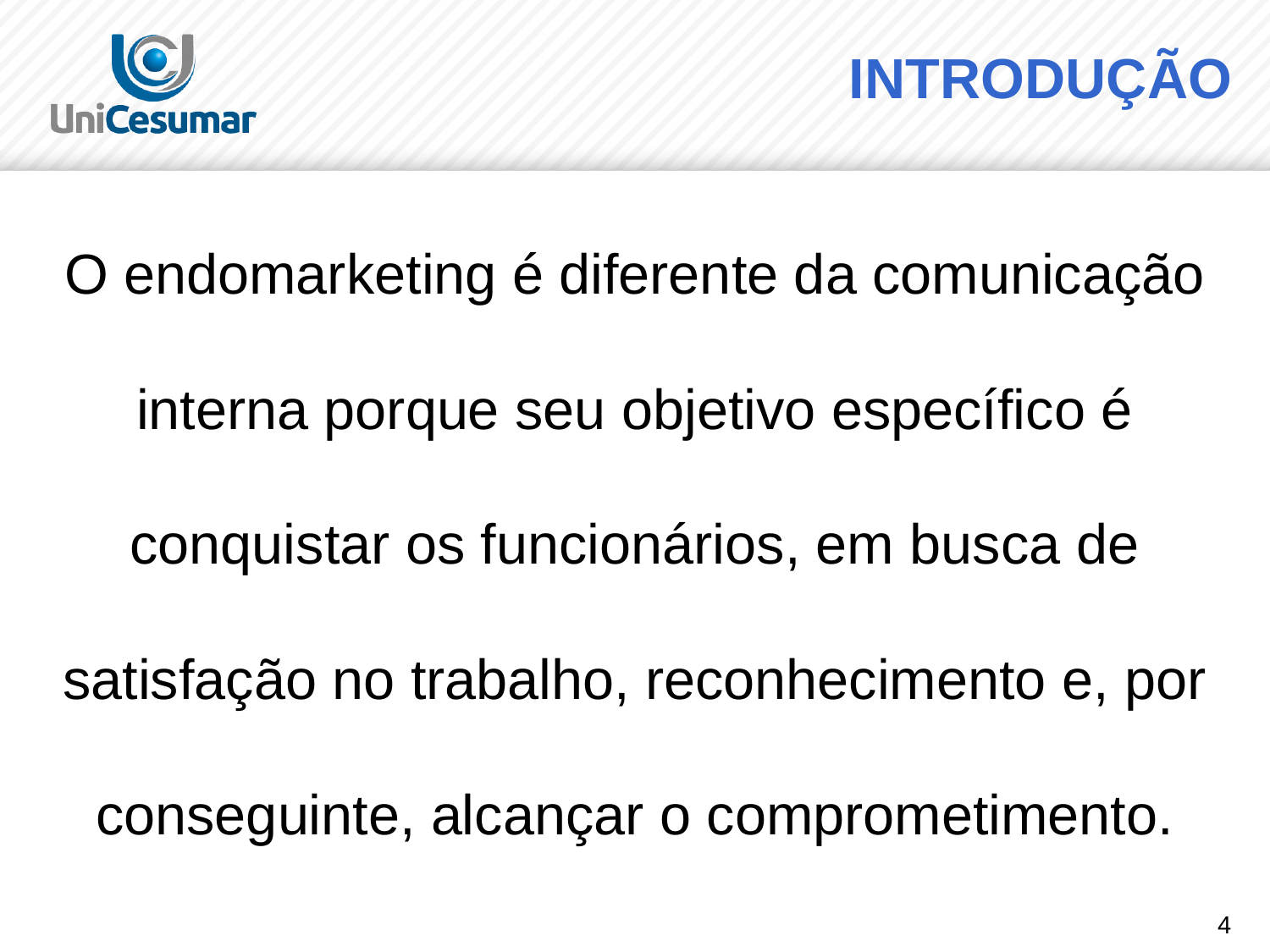

# INTRODUÇÃO
O endomarketing é diferente da comunicação interna porque seu objetivo específico é conquistar os funcionários, em busca de satisfação no trabalho, reconhecimento e, por conseguinte, alcançar o comprometimento.